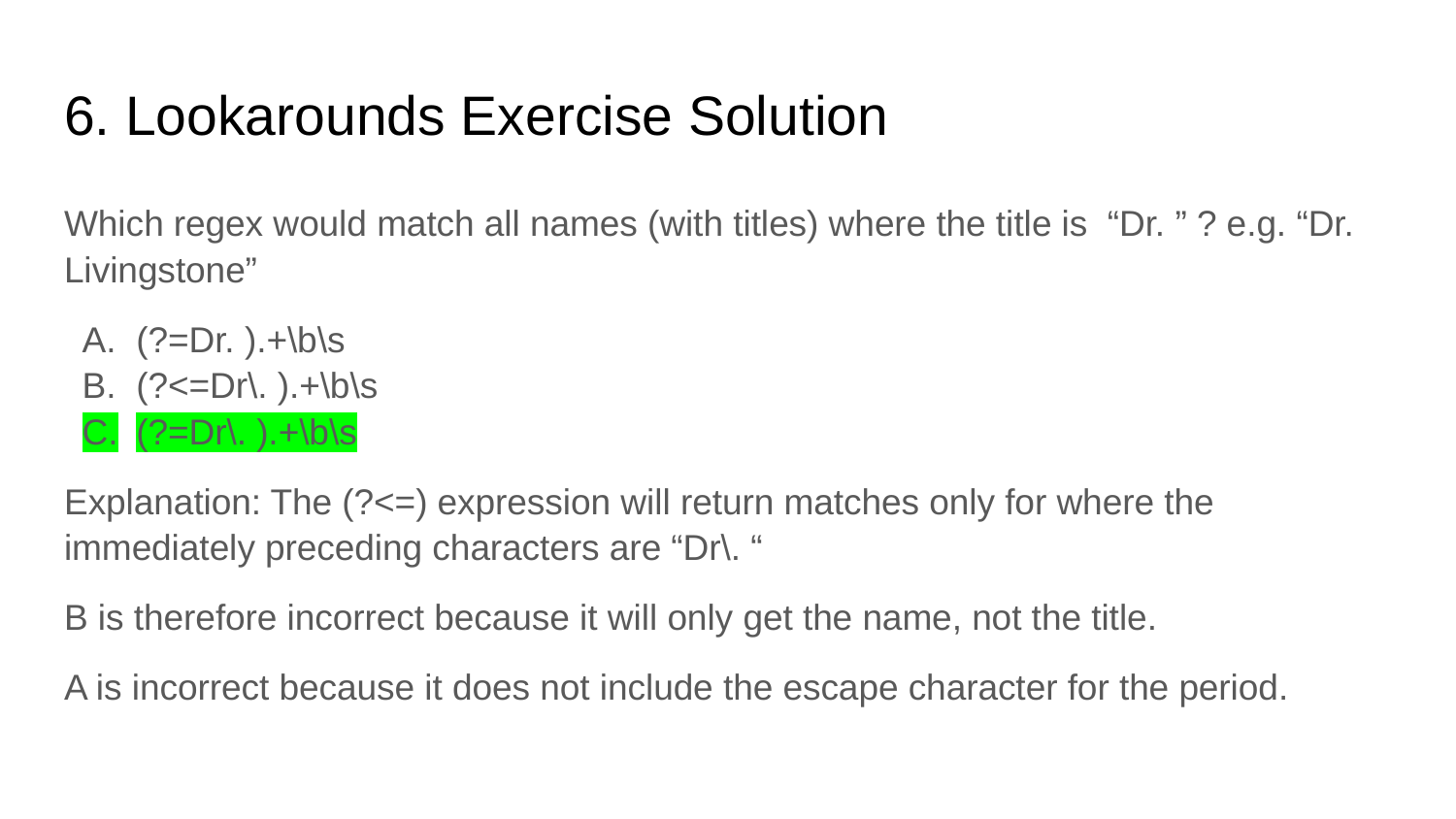

# 6. Lookarounds Exercise Solution
Which regex would match all names (with titles) where the title is  “Dr. ” ? e.g. “Dr. Livingstone”
(?=Dr. ).+\b\s
(?<=Dr\. ).+\b\s
(?=Dr\. ).+\b\s
Explanation: The (?<=) expression will return matches only for where the immediately preceding characters are “Dr\. “
B is therefore incorrect because it will only get the name, not the title.
A is incorrect because it does not include the escape character for the period.